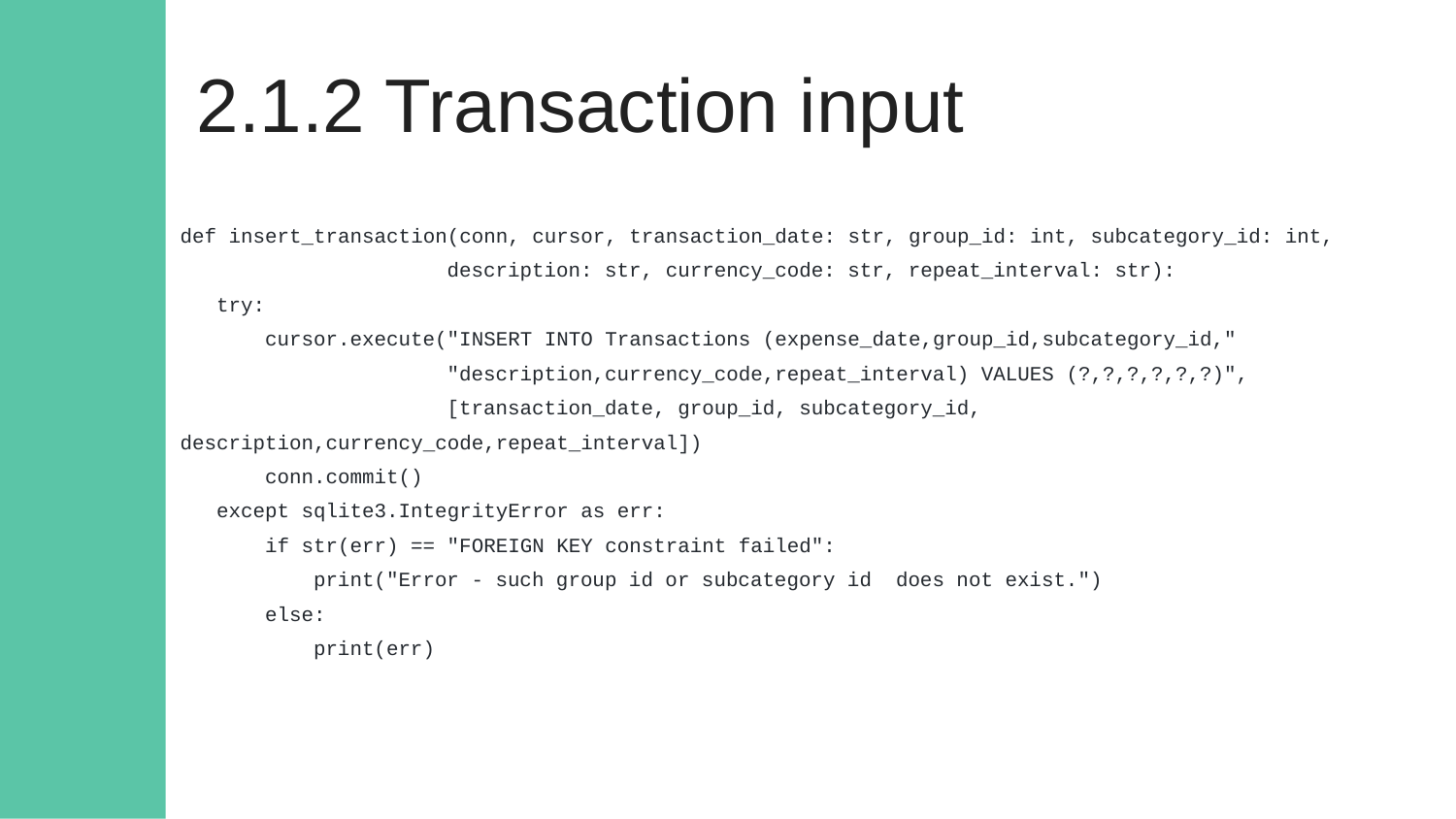

# 2.1.2 Transaction input
def insert_transaction(conn, cursor, transaction_date: str, group_id: int, subcategory_id: int,
                      description: str, currency_code: str, repeat_interval: str):
   try:
       cursor.execute("INSERT INTO Transactions (expense_date,group_id,subcategory_id,"
                      "description,currency_code,repeat_interval) VALUES (?,?,?,?,?,?)",
                      [transaction_date, group_id, subcategory_id, description,currency_code,repeat_interval])
       conn.commit()
   except sqlite3.IntegrityError as err:
       if str(err) == "FOREIGN KEY constraint failed":
           print("Error - such group id or subcategory id  does not exist.")
       else:
           print(err)